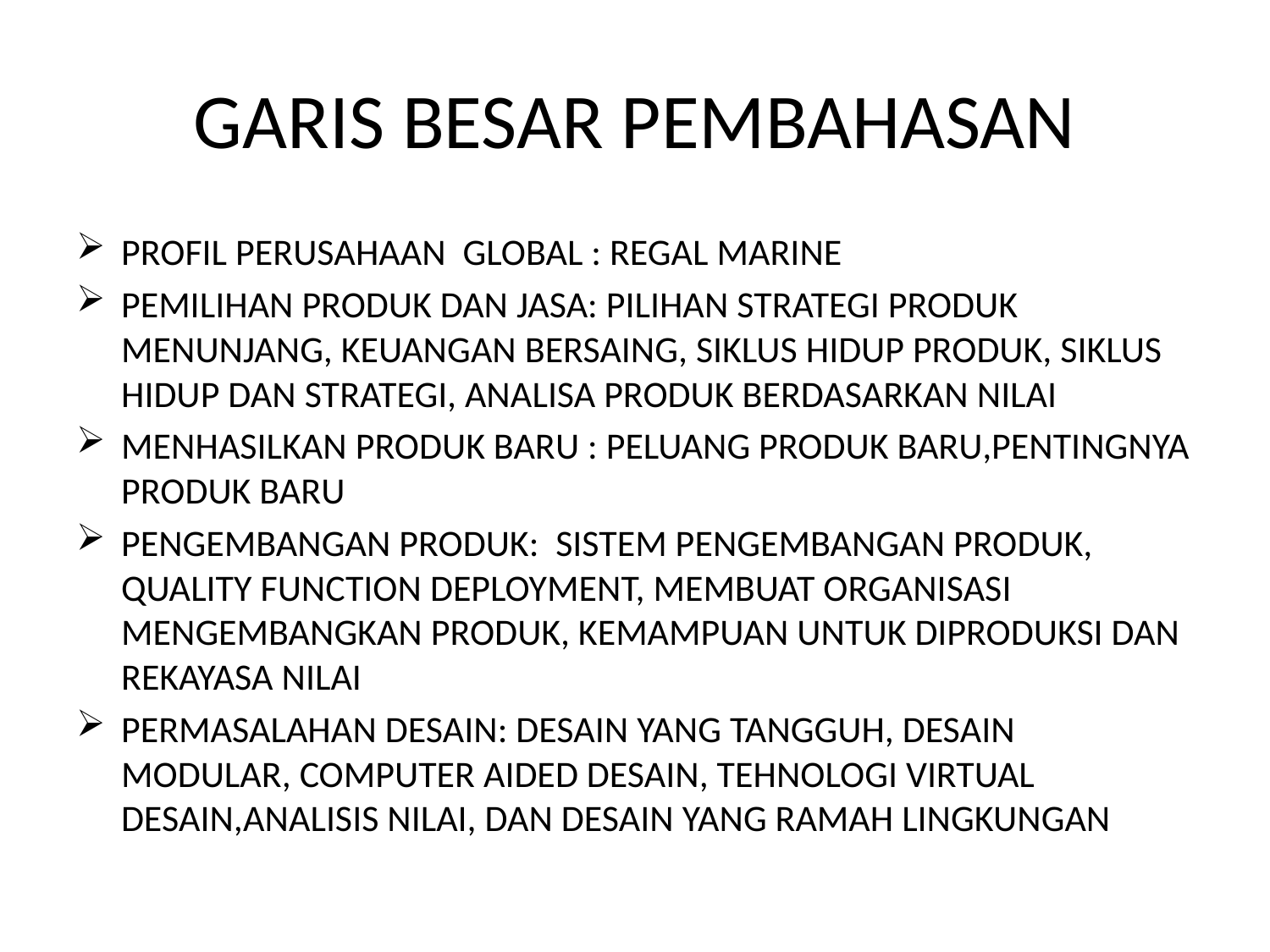

# GARIS BESAR PEMBAHASAN
PROFIL PERUSAHAAN  GLOBAL : REGAL MARINE
PEMILIHAN PRODUK DAN JASA: PILIHAN STRATEGI PRODUK MENUNJANG, KEUANGAN BERSAING, SIKLUS HIDUP PRODUK, SIKLUS HIDUP DAN STRATEGI, ANALISA PRODUK BERDASARKAN NILAI
MENHASILKAN PRODUK BARU : PELUANG PRODUK BARU,PENTINGNYA PRODUK BARU
PENGEMBANGAN PRODUK:  SISTEM PENGEMBANGAN PRODUK, QUALITY FUNCTION DEPLOYMENT, MEMBUAT ORGANISASI MENGEMBANGKAN PRODUK, KEMAMPUAN UNTUK DIPRODUKSI DAN REKAYASA NILAI
PERMASALAHAN DESAIN: DESAIN YANG TANGGUH, DESAIN MODULAR, COMPUTER AIDED DESAIN, TEHNOLOGI VIRTUAL DESAIN,ANALISIS NILAI, DAN DESAIN YANG RAMAH LINGKUNGAN